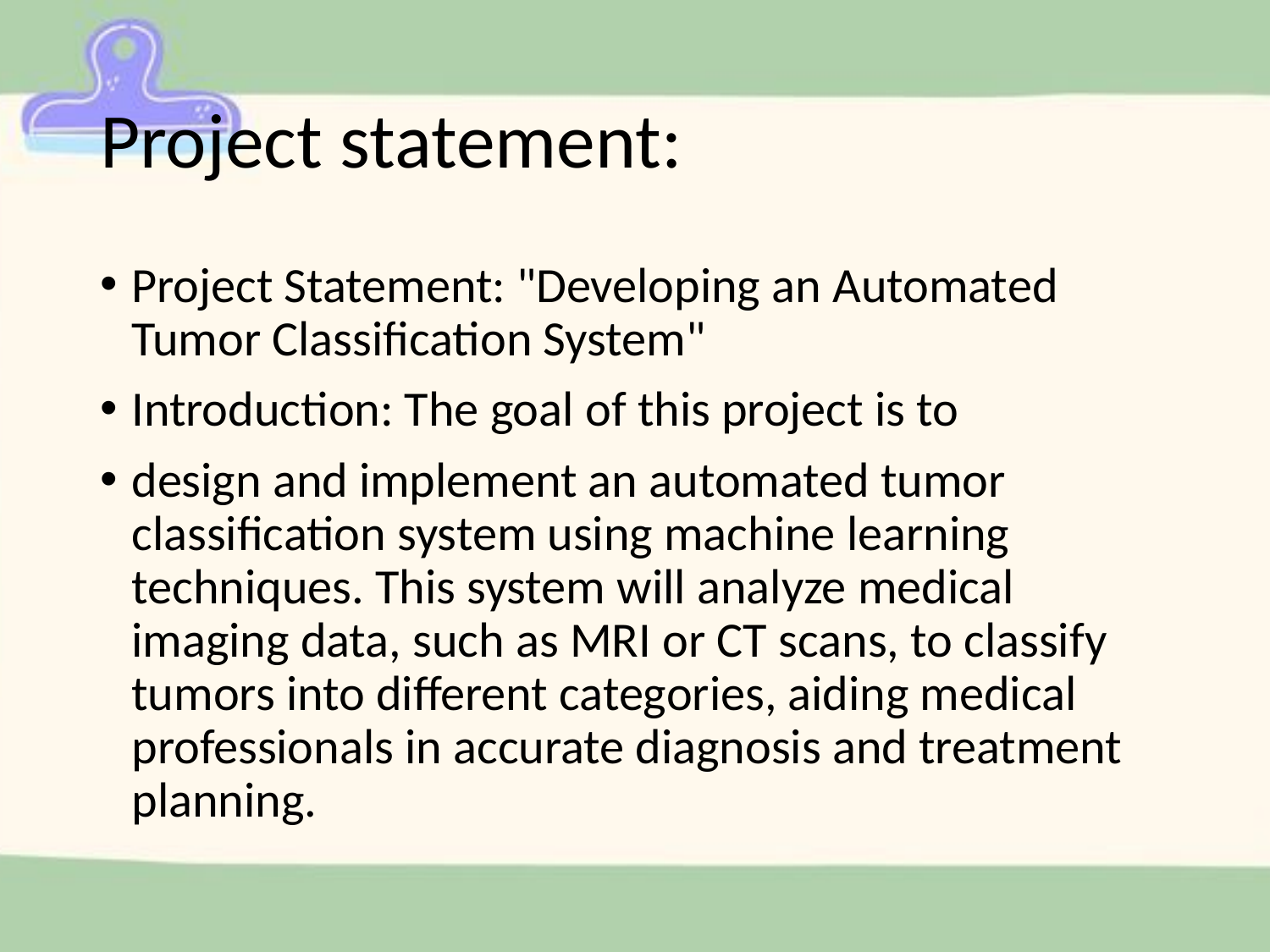

# Project statement:
Project Statement: "Developing an Automated Tumor Classification System"
Introduction: The goal of this project is to
design and implement an automated tumor classification system using machine learning techniques. This system will analyze medical imaging data, such as MRI or CT scans, to classify tumors into different categories, aiding medical professionals in accurate diagnosis and treatment planning.